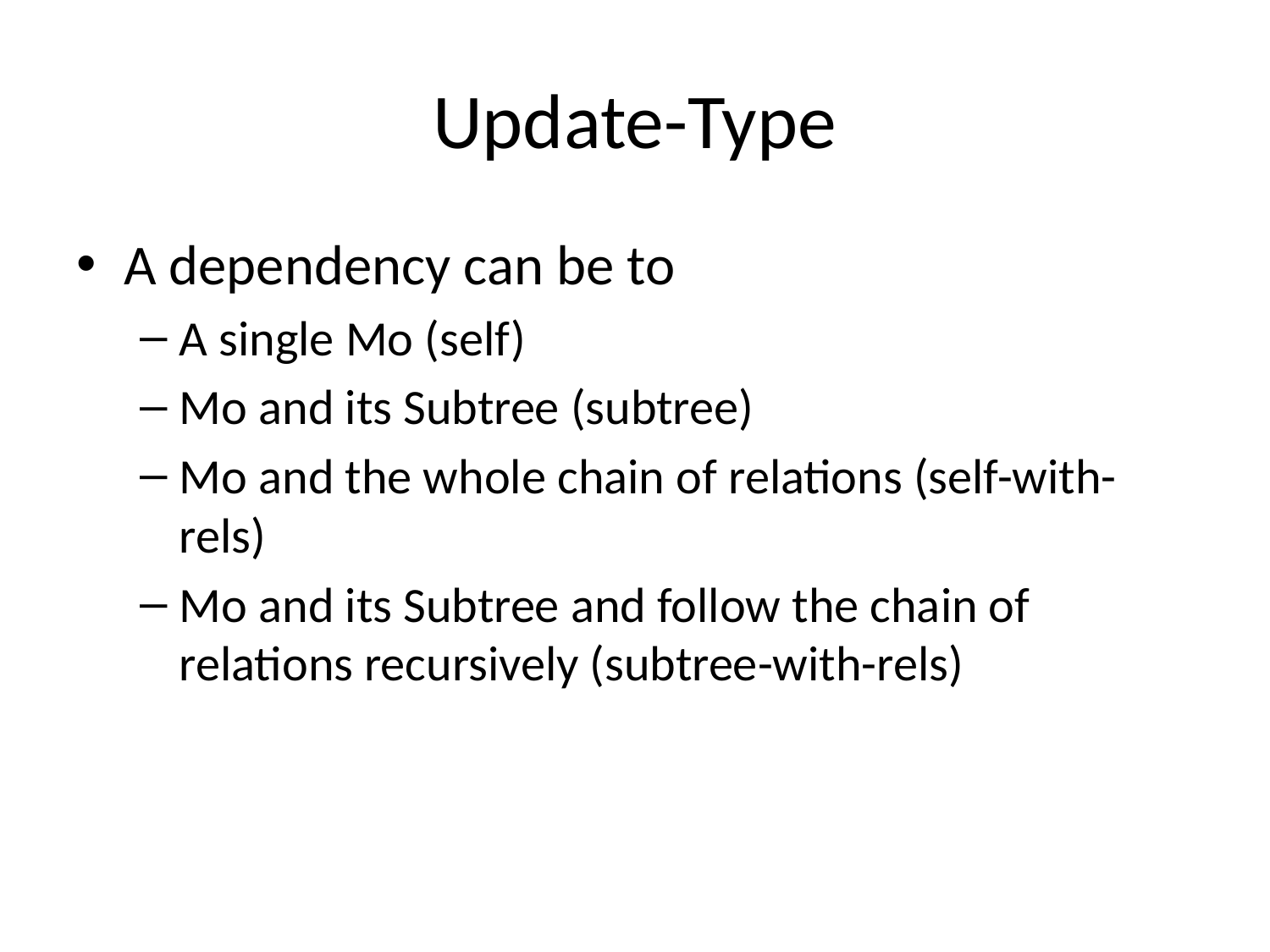

# Update-Type
A dependency can be to
A single Mo (self)
Mo and its Subtree (subtree)
Mo and the whole chain of relations (self-with-rels)
Mo and its Subtree and follow the chain of relations recursively (subtree-with-rels)